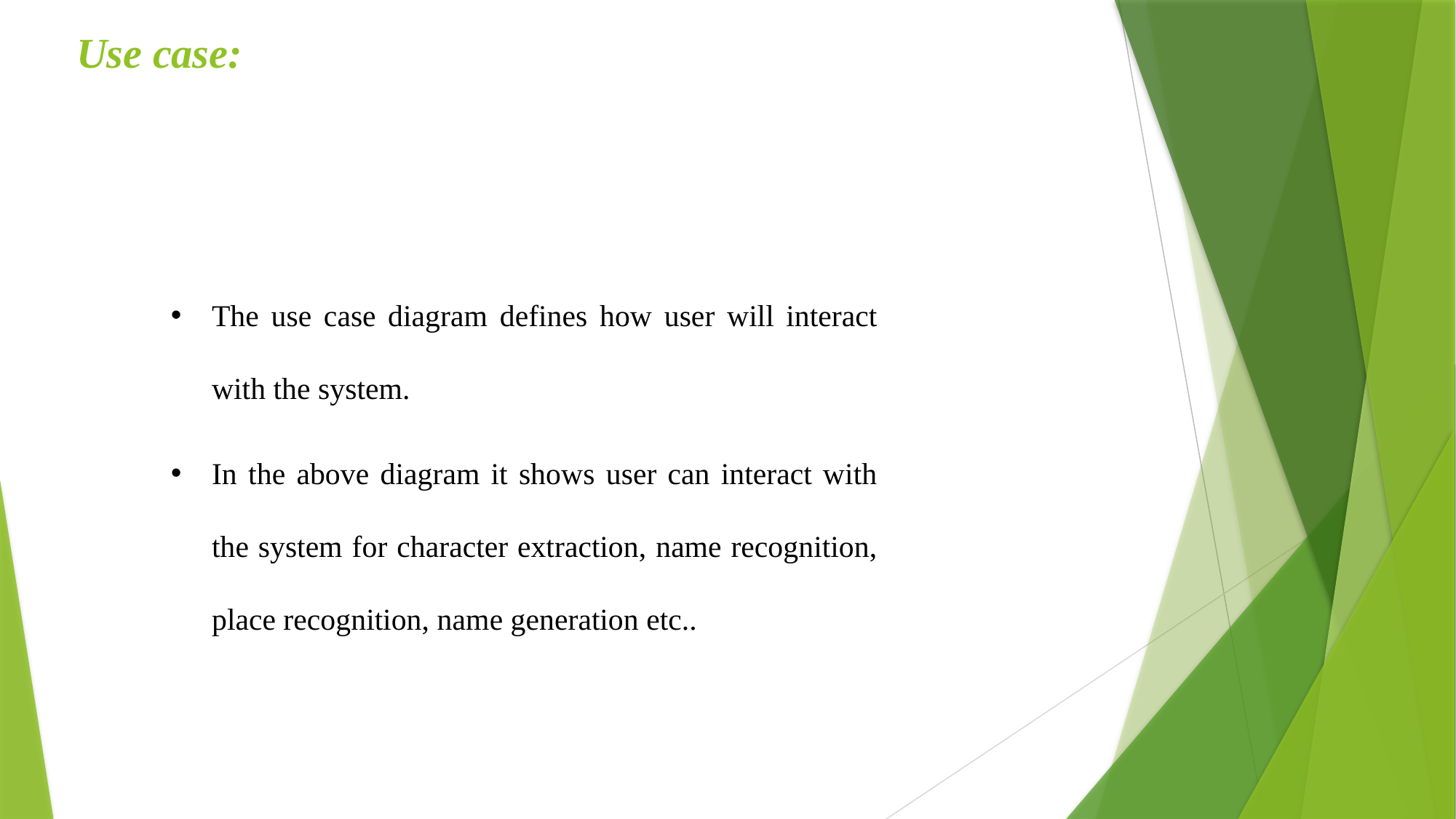

# Use case:
The use case diagram defines how user will interact with the system.
In the above diagram it shows user can interact with the system for character extraction, name recognition, place recognition, name generation etc..